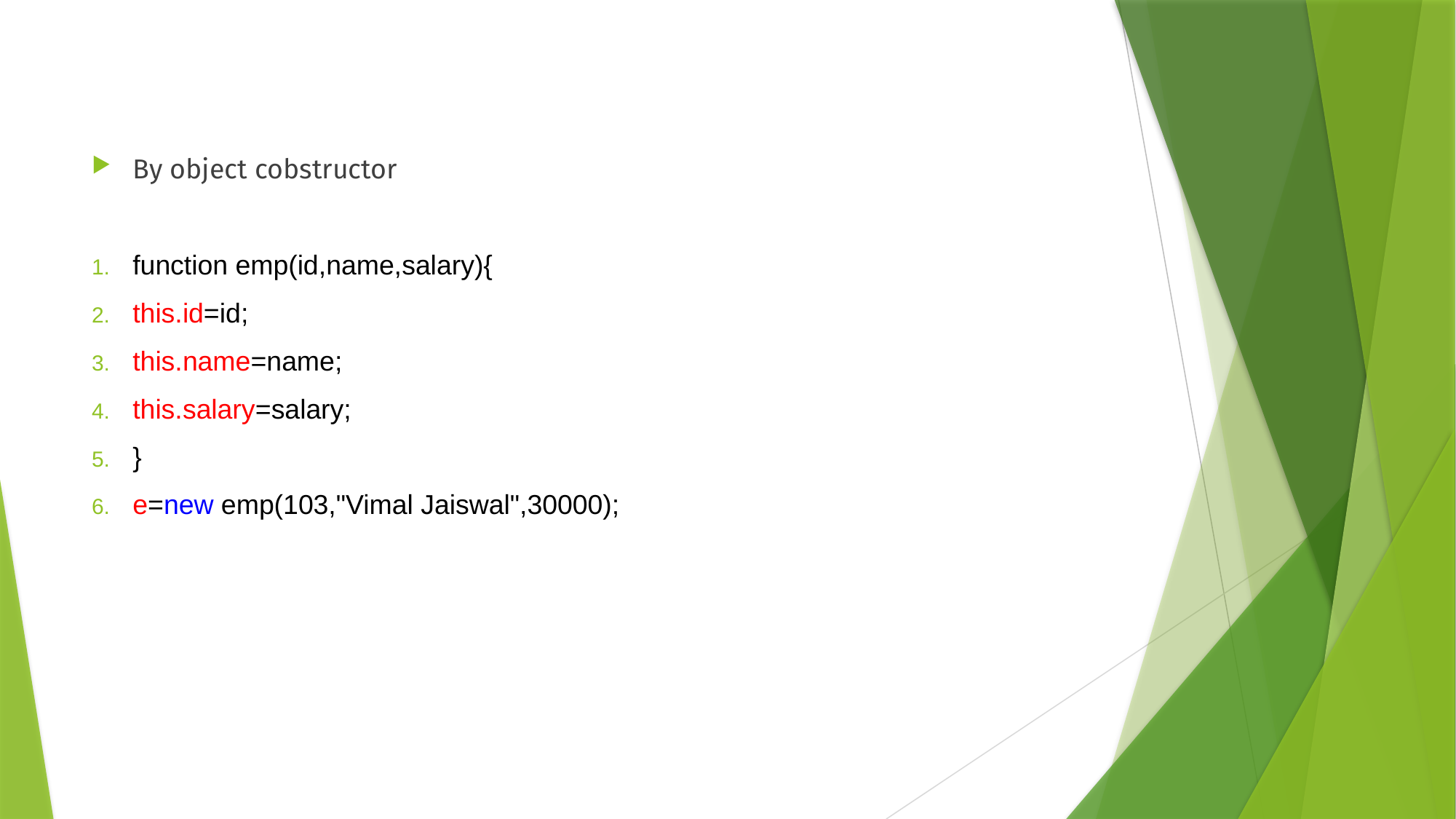

By object cobstructor

function emp(id,name,salary){
this.id=id;
this.name=name;
this.salary=salary;
}
e=new emp(103,"Vimal Jaiswal",30000);